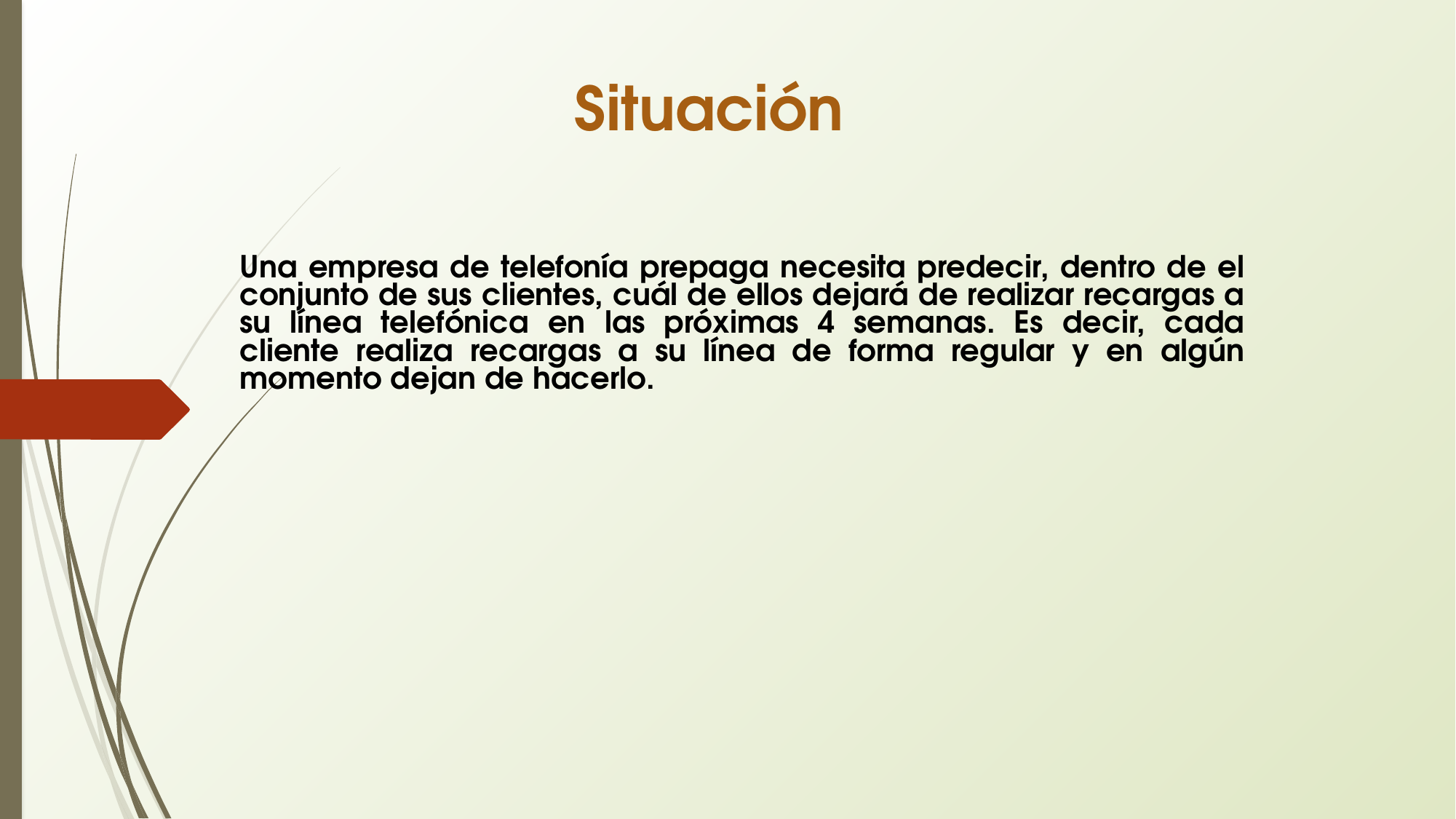

Situación
Una empresa de telefonía prepaga necesita predecir, dentro de el conjunto de sus clientes, cuál de ellos dejará de realizar recargas a su línea telefónica en las próximas 4 semanas. Es decir, cada cliente realiza recargas a su línea de forma regular y en algún momento dejan de hacerlo.